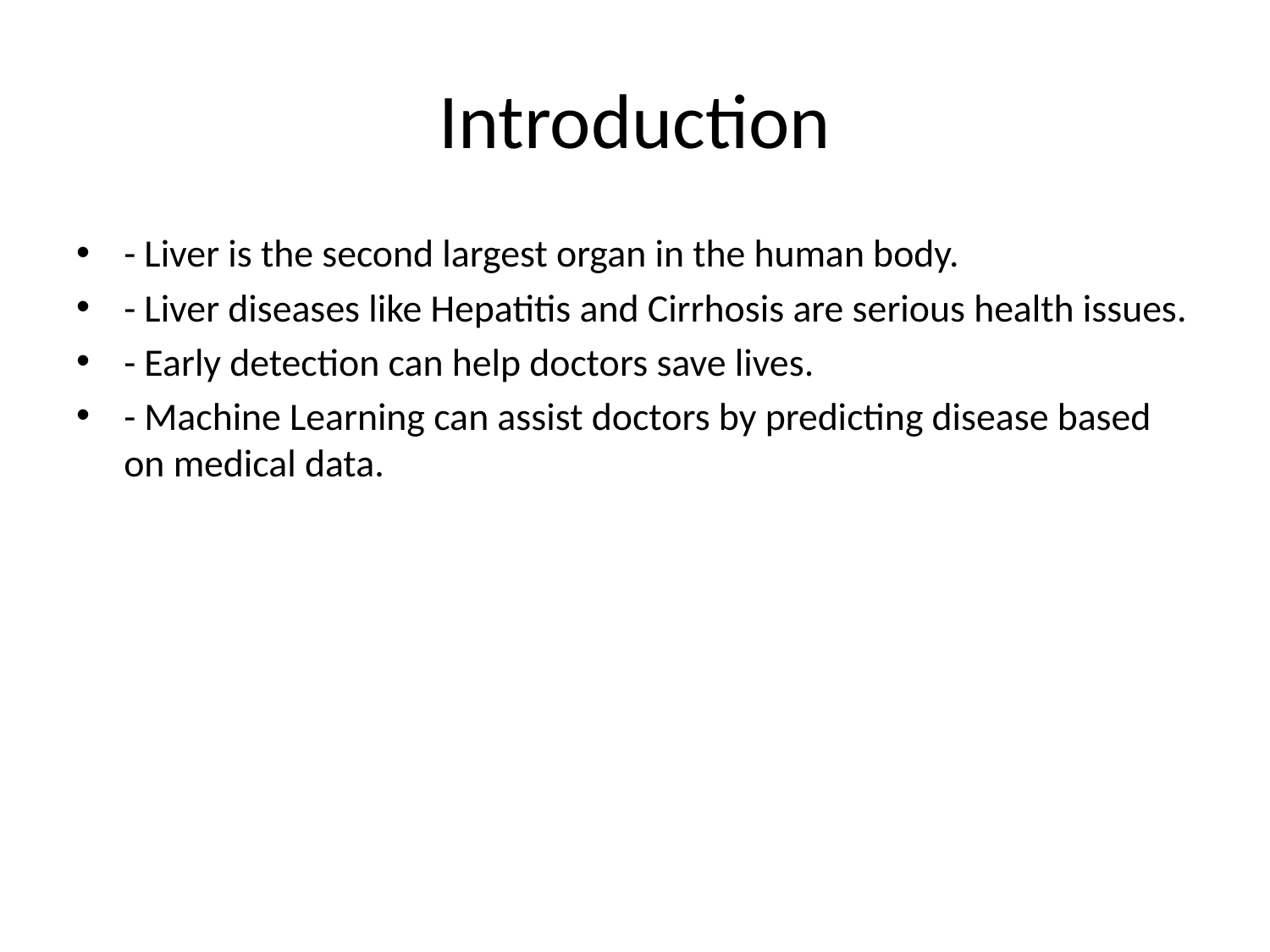

# Introduction
- Liver is the second largest organ in the human body.
- Liver diseases like Hepatitis and Cirrhosis are serious health issues.
- Early detection can help doctors save lives.
- Machine Learning can assist doctors by predicting disease based on medical data.